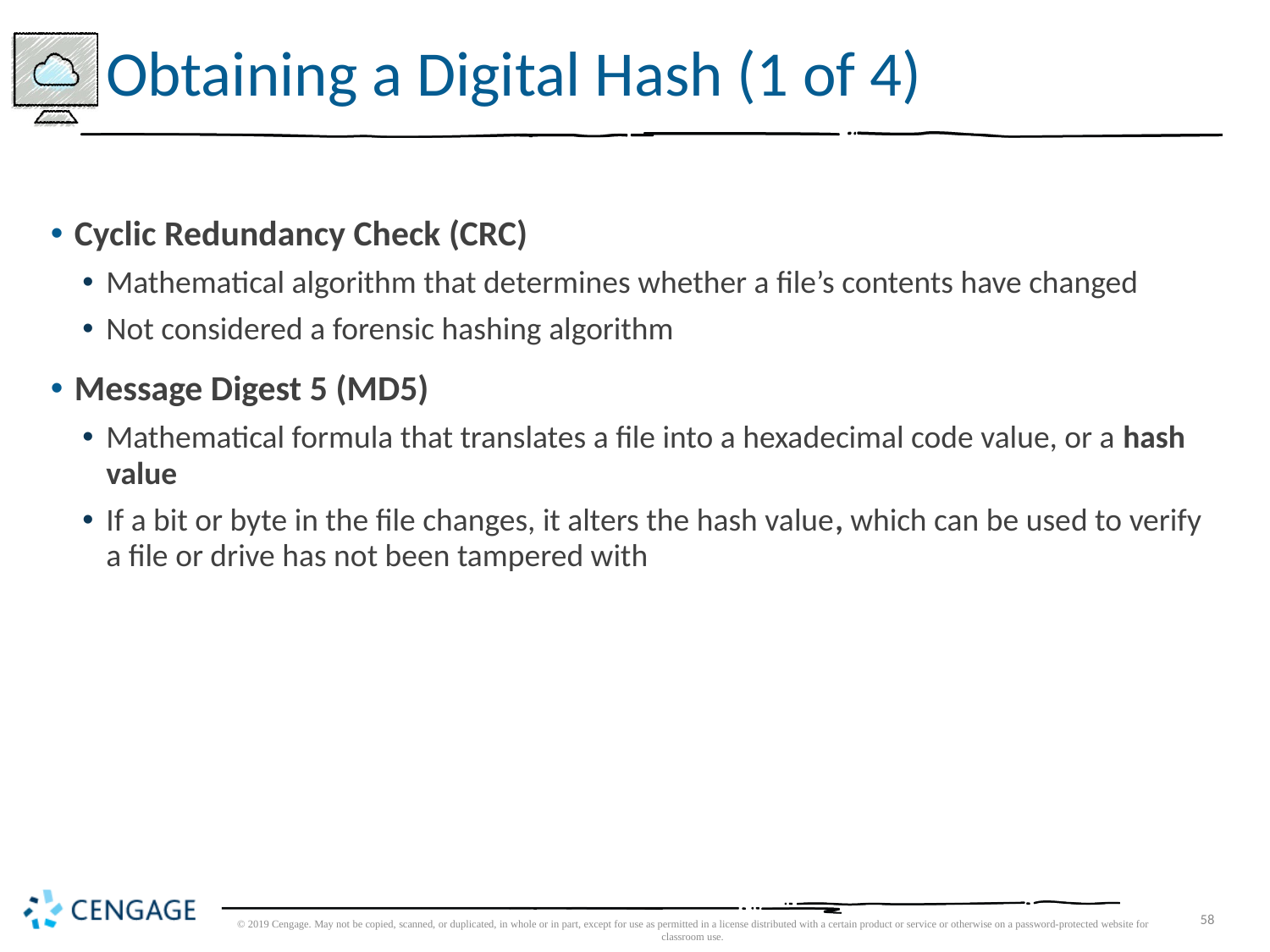

# Obtaining a Digital Hash (1 of 4)
Cyclic Redundancy Check (CRC)
Mathematical algorithm that determines whether a file’s contents have changed
Not considered a forensic hashing algorithm
Message Digest 5 (MD5)
Mathematical formula that translates a file into a hexadecimal code value, or a hash value
If a bit or byte in the file changes, it alters the hash value, which can be used to verify a file or drive has not been tampered with
© 2019 Cengage. May not be copied, scanned, or duplicated, in whole or in part, except for use as permitted in a license distributed with a certain product or service or otherwise on a password-protected website for classroom use.